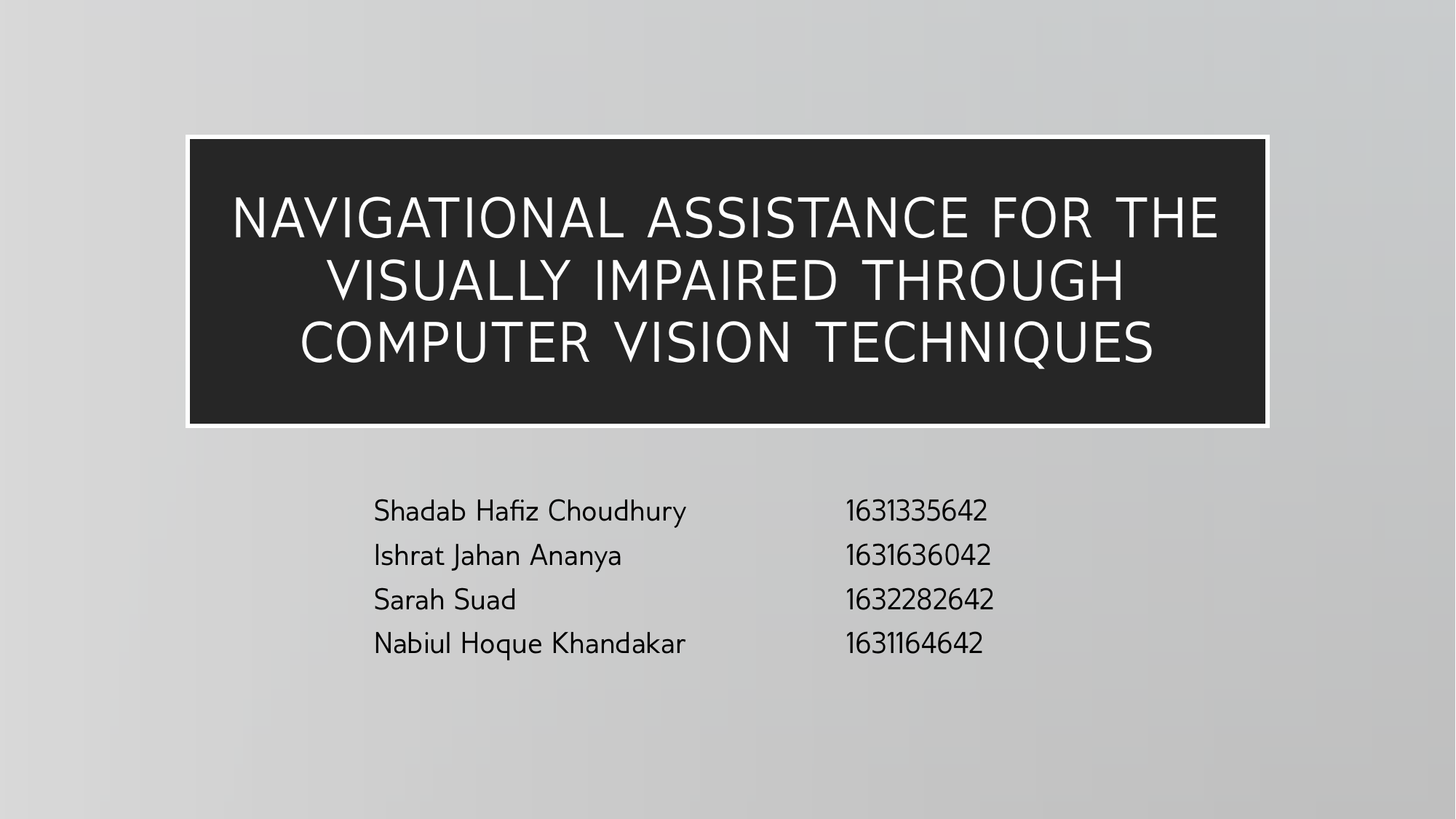

# Navigational Assistance for the visually impaired through computer vision techniques
| Shadab Hafiz Choudhury | 1631335642 |
| --- | --- |
| Ishrat Jahan Ananya | 1631636042 |
| Sarah Suad | 1632282642 |
| Nabiul Hoque Khandakar | 1631164642 |